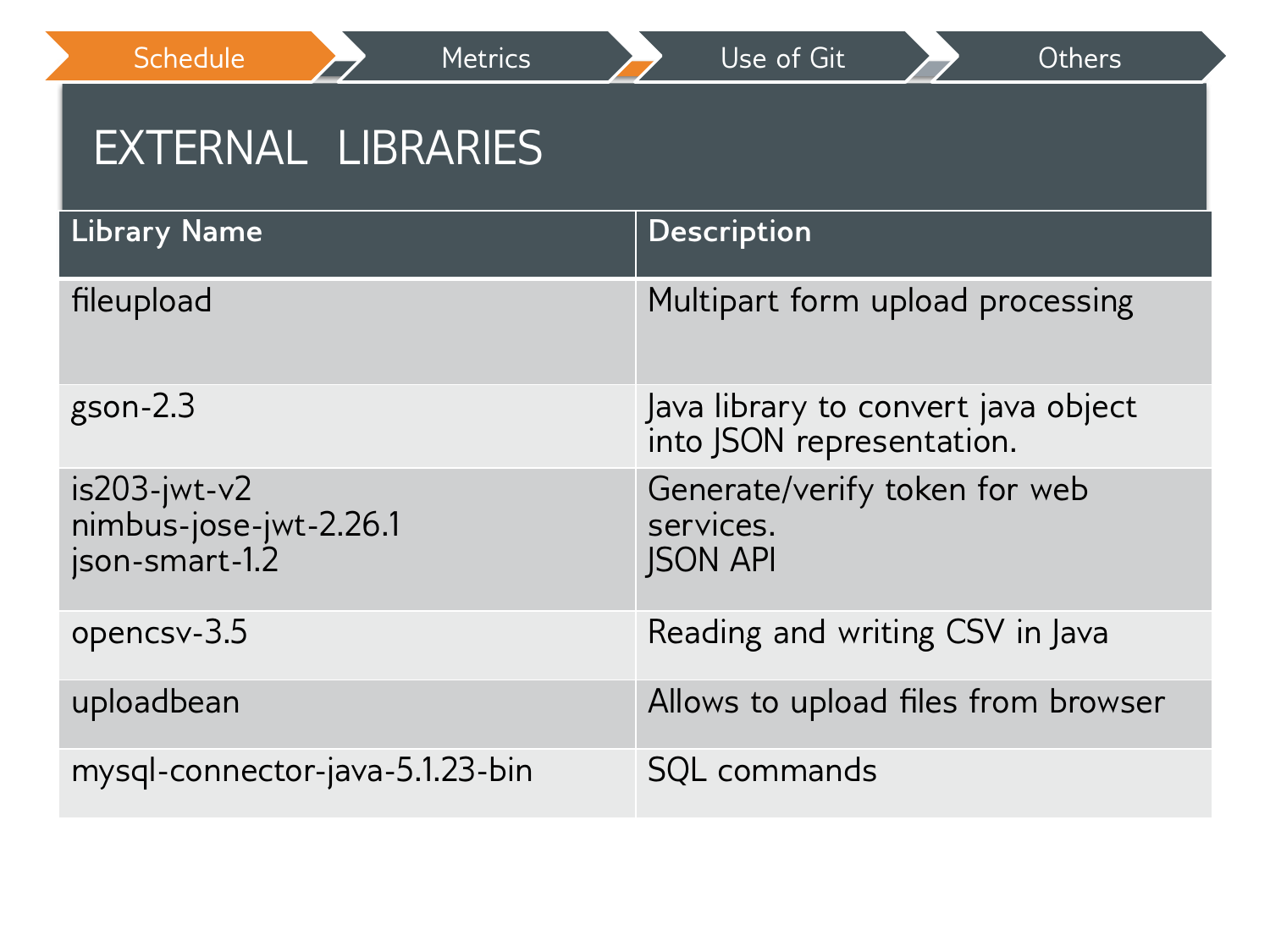

Schedule
Metrics
Use of Git
Others
# External  Libraries
| Library Name | Description |
| --- | --- |
| fileupload | Multipart form upload processing |
| gson-2.3 | Java library to convert java object into JSON representation. |
| is203-jwt-v2 nimbus-jose-jwt-2.26.1 json-smart-1.2 | Generate/verify token for web services. JSON API |
| opencsv-3.5 | Reading and writing CSV in Java |
| uploadbean | Allows to upload files from browser |
| mysql-connector-java-5.1.23-bin | SQL commands |